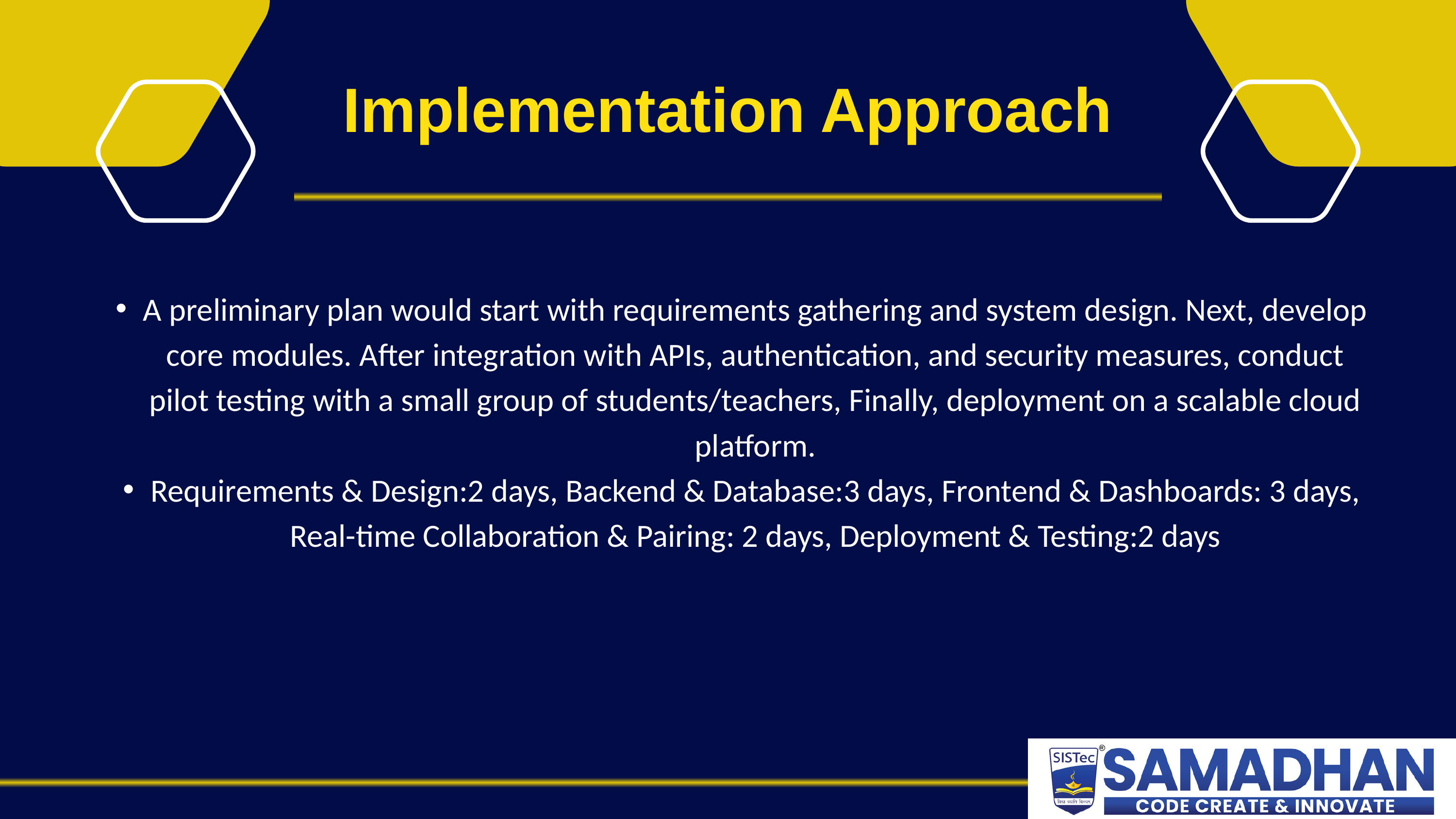

Implementation Approach

A preliminary plan would start with requirements gathering and system design. Next, develop core modules. After integration with APIs, authentication, and security measures, conduct pilot testing with a small group of students/teachers, Finally, deployment on a scalable cloud platform.
Requirements & Design:2 days, Backend & Database:3 days, Frontend & Dashboards: 3 days, Real-time Collaboration & Pairing: 2 days, Deployment & Testing:2 days